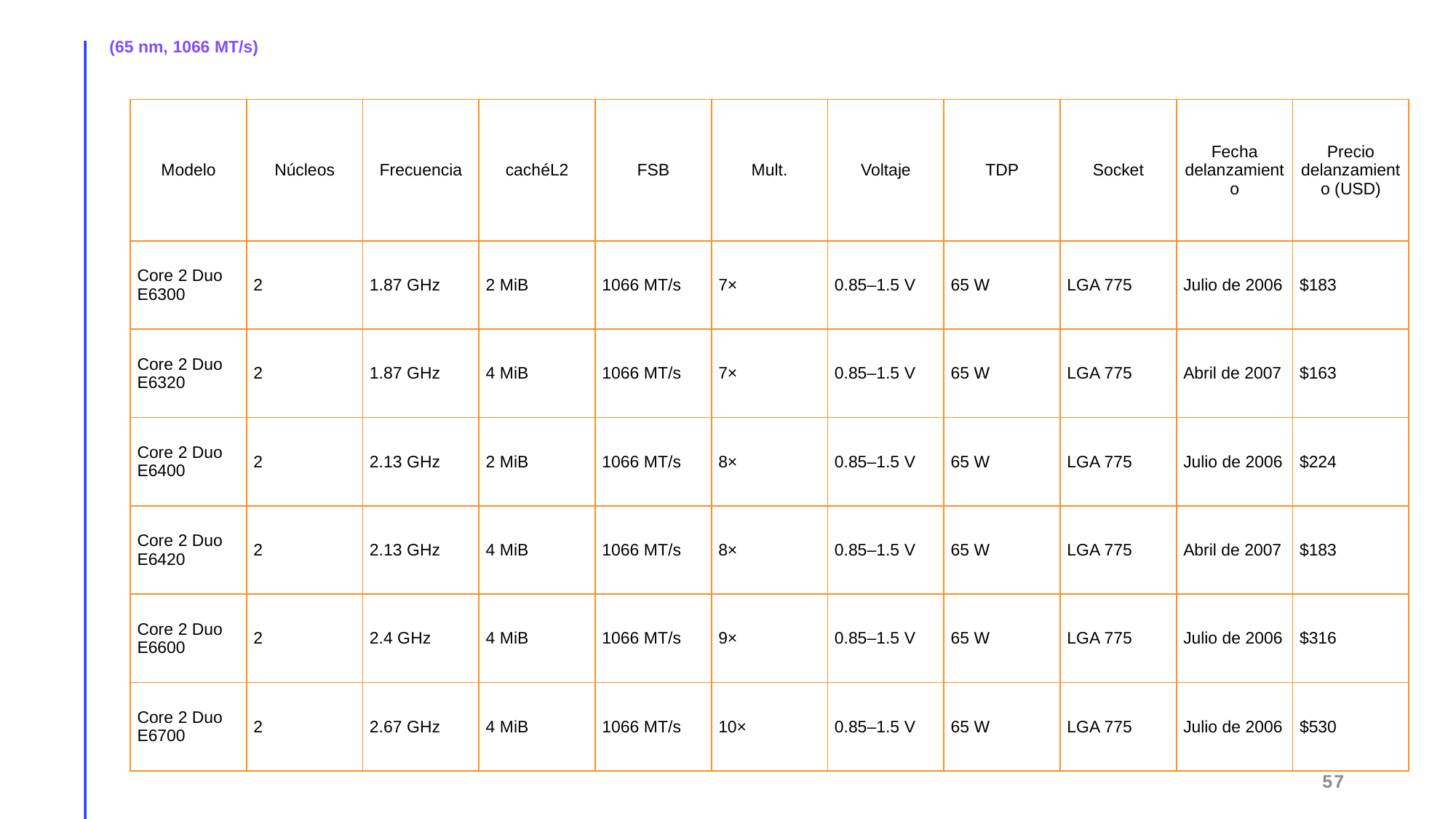

(65 nm, 1066 MT/s)
| Modelo | Núcleos | Frecuencia | cachéL2 | FSB | Mult. | Voltaje | TDP | Socket | Fecha delanzamiento | Precio delanzamiento (USD) |
| --- | --- | --- | --- | --- | --- | --- | --- | --- | --- | --- |
| Core 2 Duo E6300 | 2 | 1.87 GHz | 2 MiB | 1066 MT/s | 7× | 0.85–1.5 V | 65 W | LGA 775 | Julio de 2006 | $183 |
| Core 2 Duo E6320 | 2 | 1.87 GHz | 4 MiB | 1066 MT/s | 7× | 0.85–1.5 V | 65 W | LGA 775 | Abril de 2007 | $163 |
| Core 2 Duo E6400 | 2 | 2.13 GHz | 2 MiB | 1066 MT/s | 8× | 0.85–1.5 V | 65 W | LGA 775 | Julio de 2006 | $224 |
| Core 2 Duo E6420 | 2 | 2.13 GHz | 4 MiB | 1066 MT/s | 8× | 0.85–1.5 V | 65 W | LGA 775 | Abril de 2007 | $183 |
| Core 2 Duo E6600 | 2 | 2.4 GHz | 4 MiB | 1066 MT/s | 9× | 0.85–1.5 V | 65 W | LGA 775 | Julio de 2006 | $316 |
| Core 2 Duo E6700 | 2 | 2.67 GHz | 4 MiB | 1066 MT/s | 10× | 0.85–1.5 V | 65 W | LGA 775 | Julio de 2006 | $530 |
57